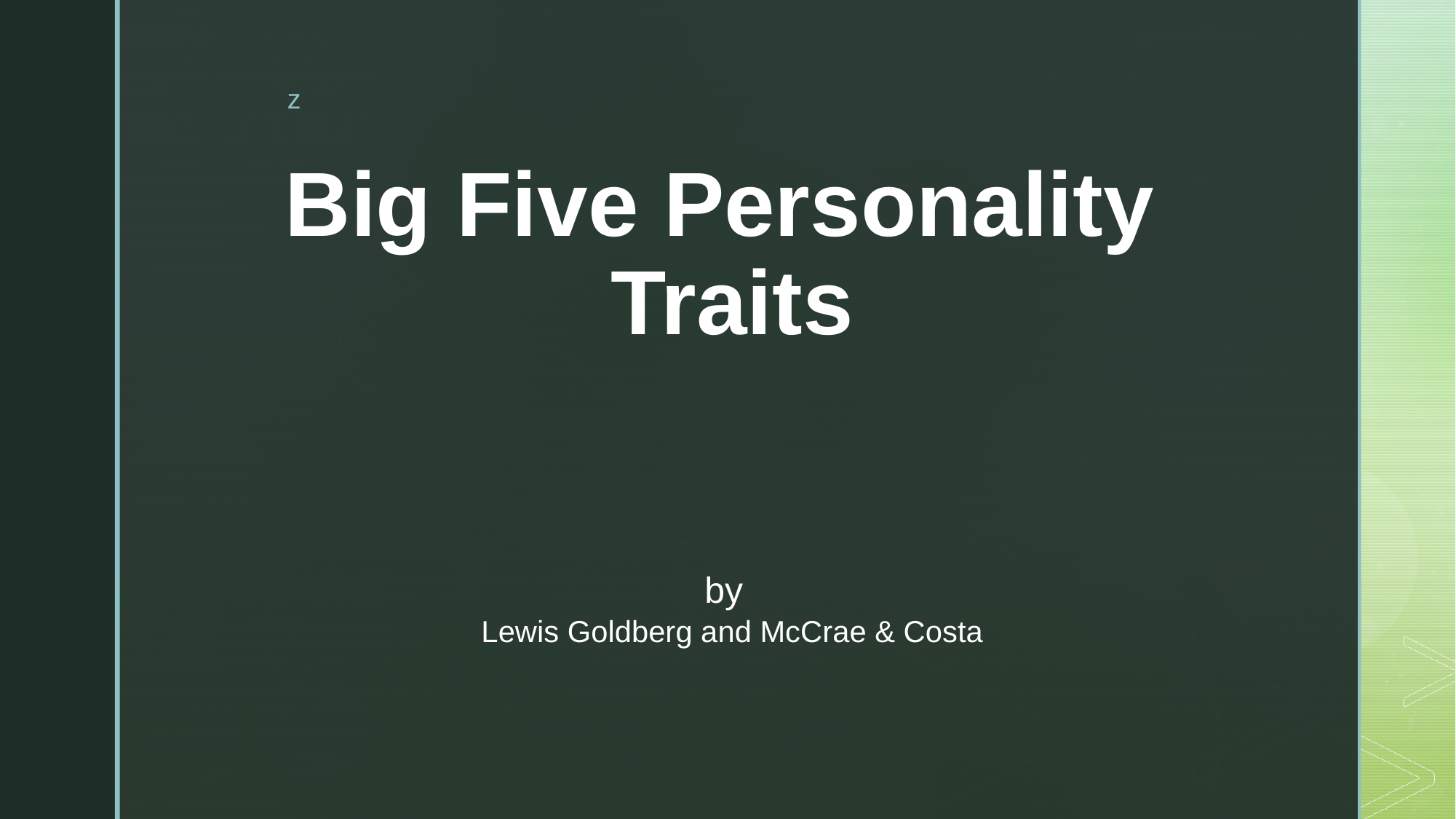

# Big Five Personality Traits by Lewis Goldberg and McCrae & Costa